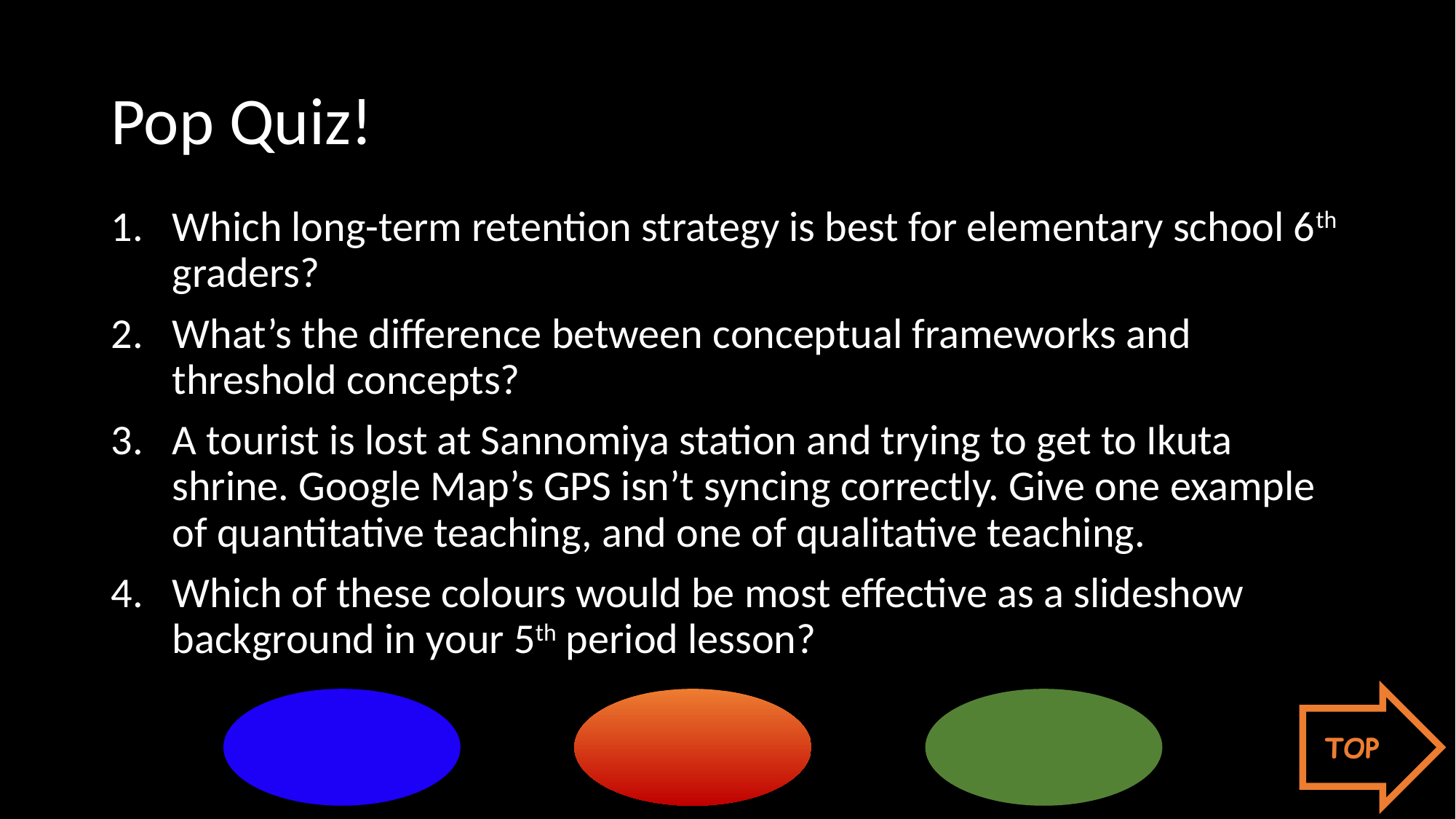

# Pop Quiz!
Which long-term retention strategy is best for elementary school 6th graders?
What’s the difference between conceptual frameworks and threshold concepts?
A tourist is lost at Sannomiya station and trying to get to Ikuta shrine. Google Map’s GPS isn’t syncing correctly. Give one example of quantitative teaching, and one of qualitative teaching.
Which of these colours would be most effective as a slideshow background in your 5th period lesson?

TOP